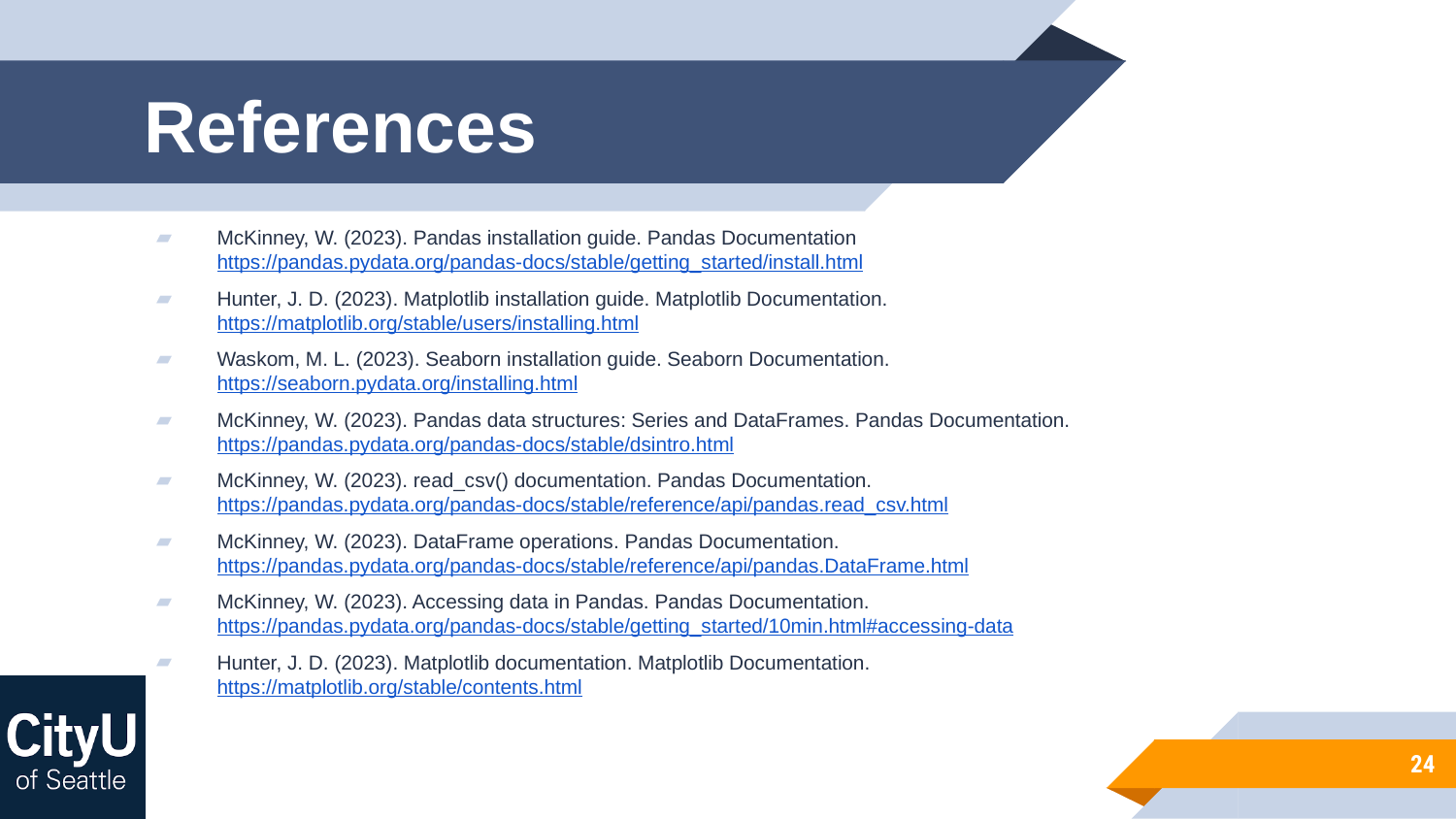

# References
McKinney, W. (2023). Pandas installation guide. Pandas Documentation https://pandas.pydata.org/pandas-docs/stable/getting_started/install.html
Hunter, J. D. (2023). Matplotlib installation guide. Matplotlib Documentation. https://matplotlib.org/stable/users/installing.html
Waskom, M. L. (2023). Seaborn installation guide. Seaborn Documentation. https://seaborn.pydata.org/installing.html
McKinney, W. (2023). Pandas data structures: Series and DataFrames. Pandas Documentation. https://pandas.pydata.org/pandas-docs/stable/dsintro.html
McKinney, W. (2023). read_csv() documentation. Pandas Documentation. https://pandas.pydata.org/pandas-docs/stable/reference/api/pandas.read_csv.html
McKinney, W. (2023). DataFrame operations. Pandas Documentation. https://pandas.pydata.org/pandas-docs/stable/reference/api/pandas.DataFrame.html
McKinney, W. (2023). Accessing data in Pandas. Pandas Documentation. https://pandas.pydata.org/pandas-docs/stable/getting_started/10min.html#accessing-data
Hunter, J. D. (2023). Matplotlib documentation. Matplotlib Documentation. https://matplotlib.org/stable/contents.html
24